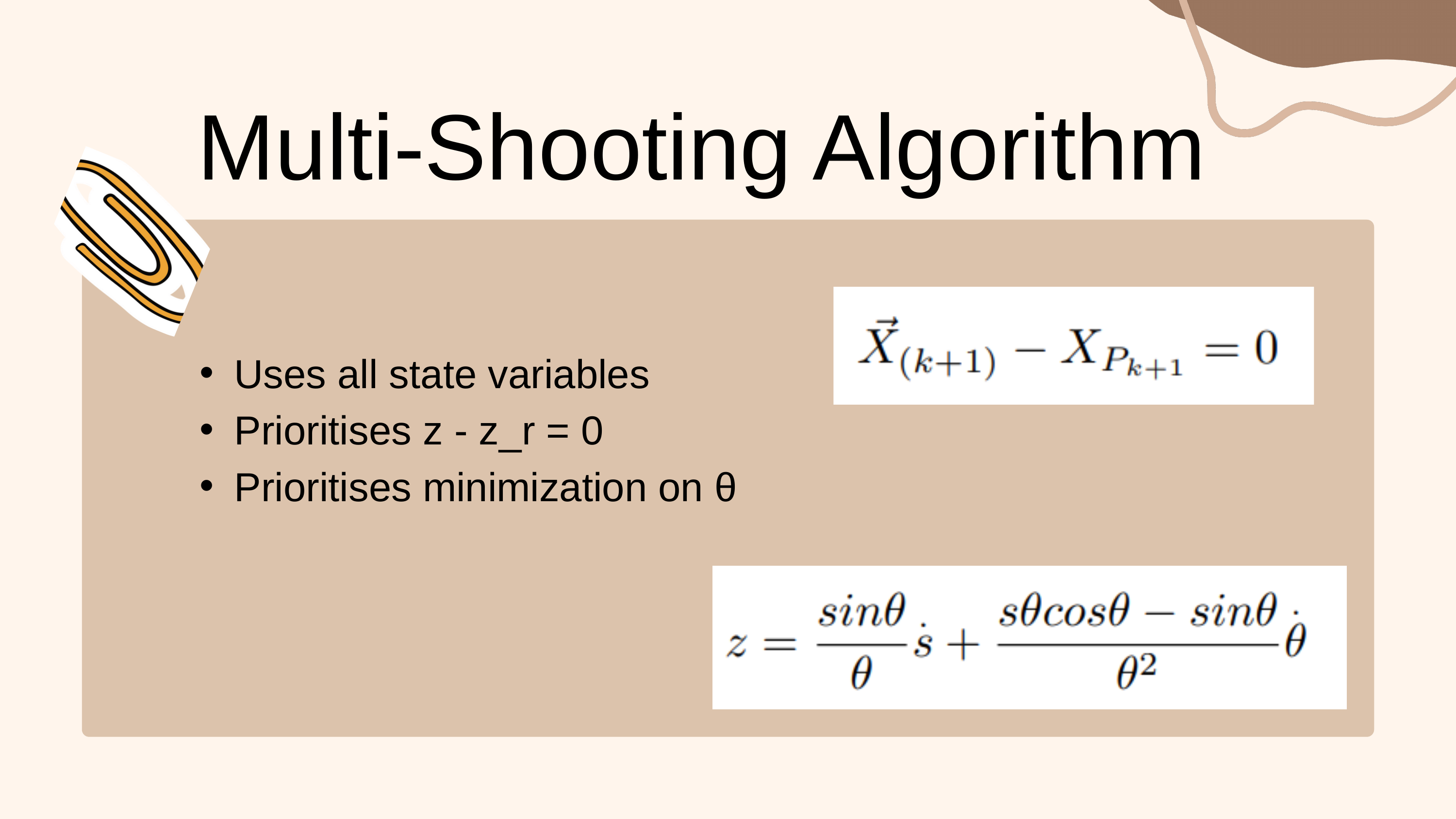

Multi-Shooting Algorithm

Uses all state variables
Prioritises z - z_r = 0
Prioritises minimization on θ